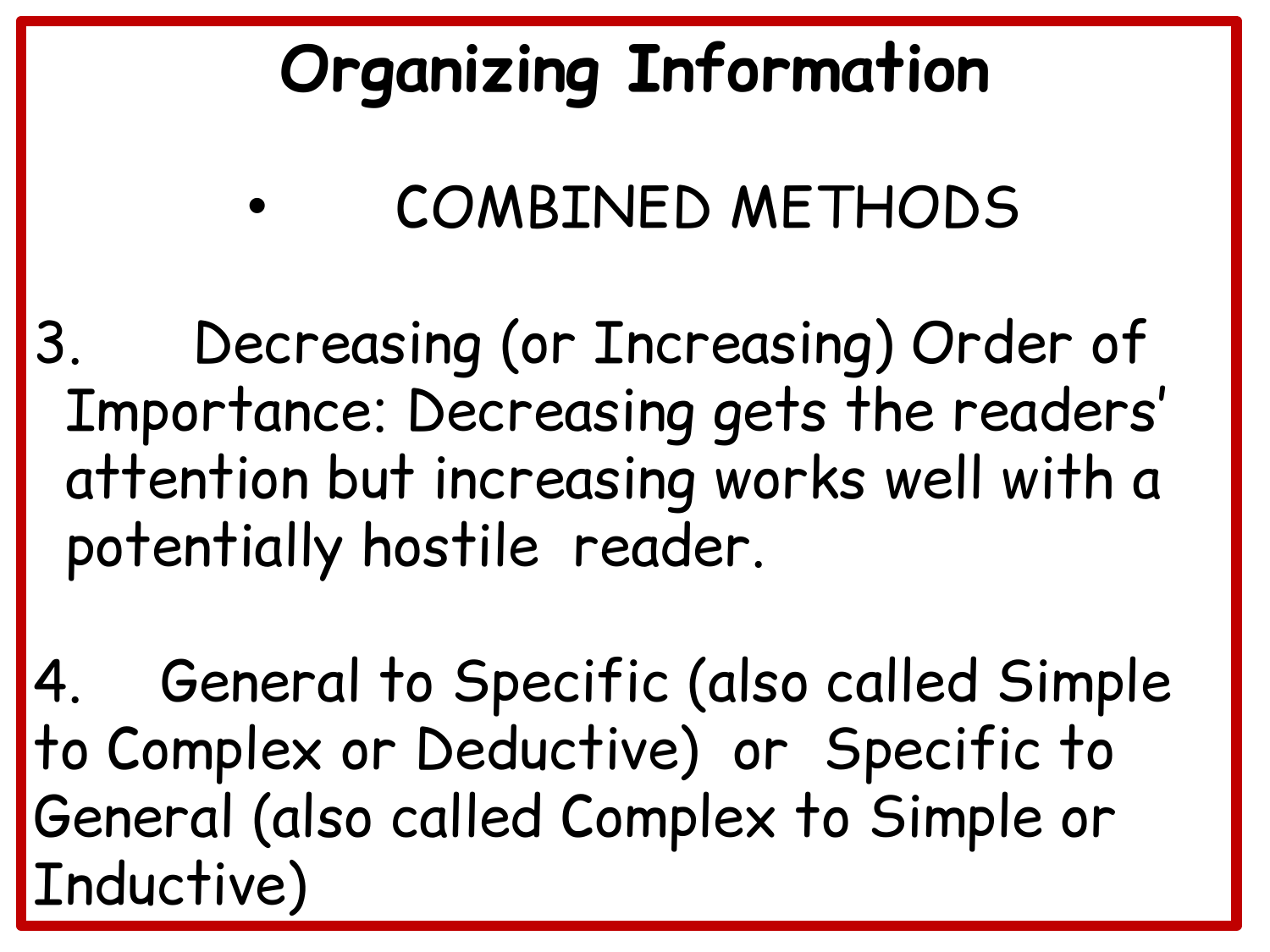

Organizing Information

     COMBINED METHODS

3.	Decreasing (or Increasing) Order of Importance: Decreasing gets the readers’ attention but increasing works well with a potentially hostile  reader.

4.	General to Specific (also called Simple to Complex or Deductive)  or  Specific to General (also called Complex to Simple or Inductive)